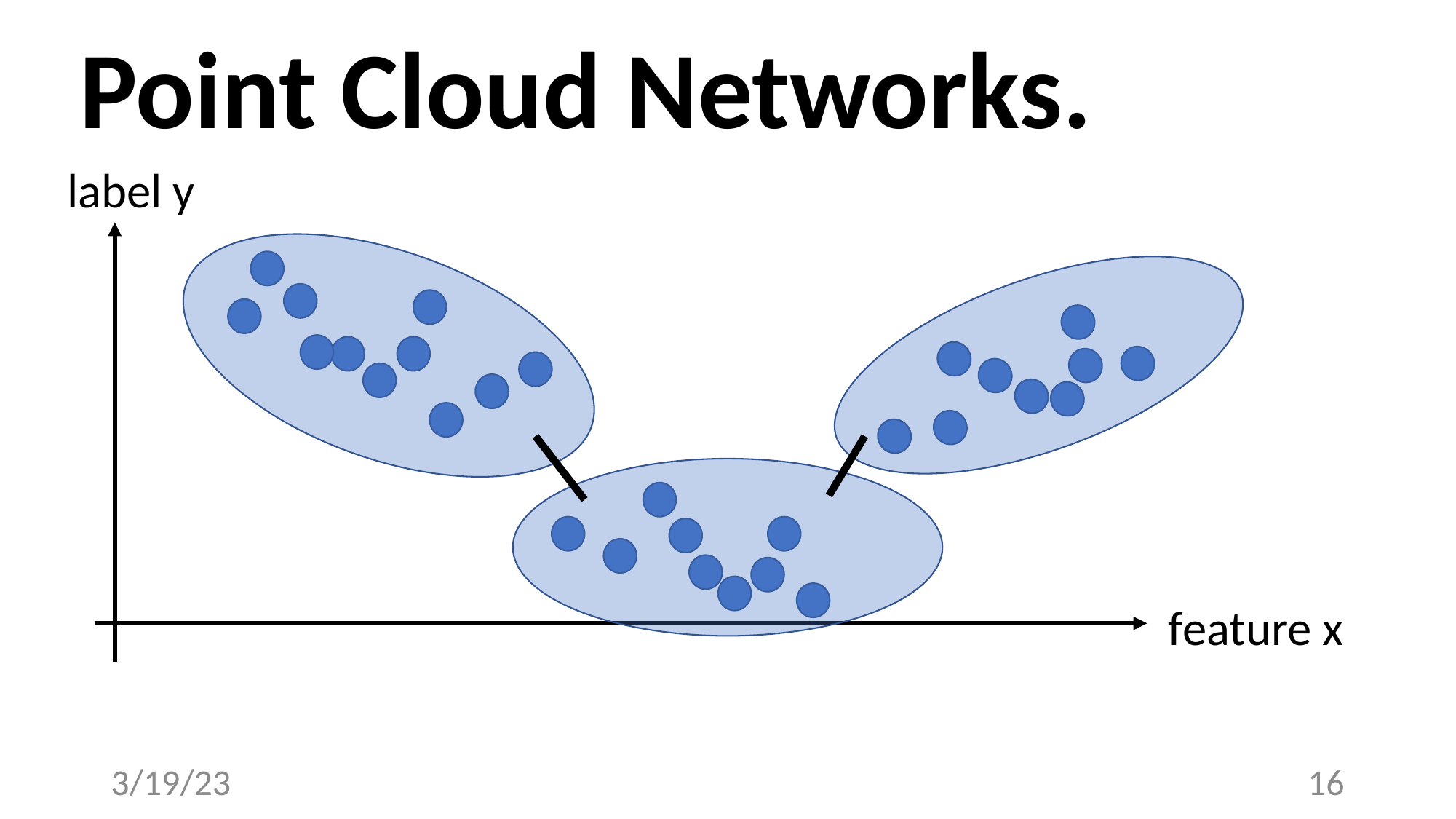

Point Cloud Networks.
label y

feature x
3/19/23
16